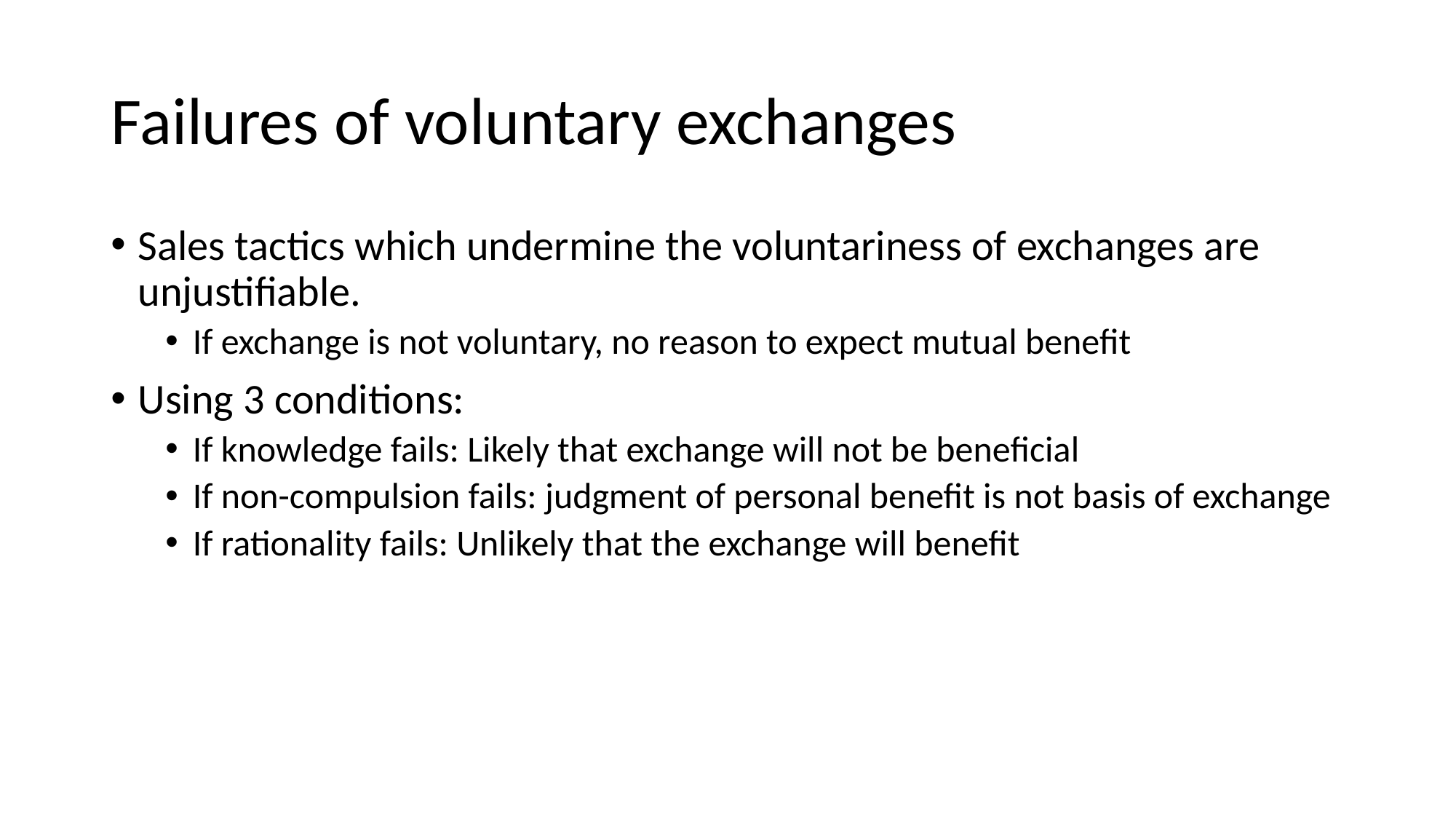

# Failures of voluntary exchanges
Sales tactics which undermine the voluntariness of exchanges are unjustifiable.
If exchange is not voluntary, no reason to expect mutual benefit
Using 3 conditions:
If knowledge fails: Likely that exchange will not be beneficial
If non-compulsion fails: judgment of personal benefit is not basis of exchange
If rationality fails: Unlikely that the exchange will benefit